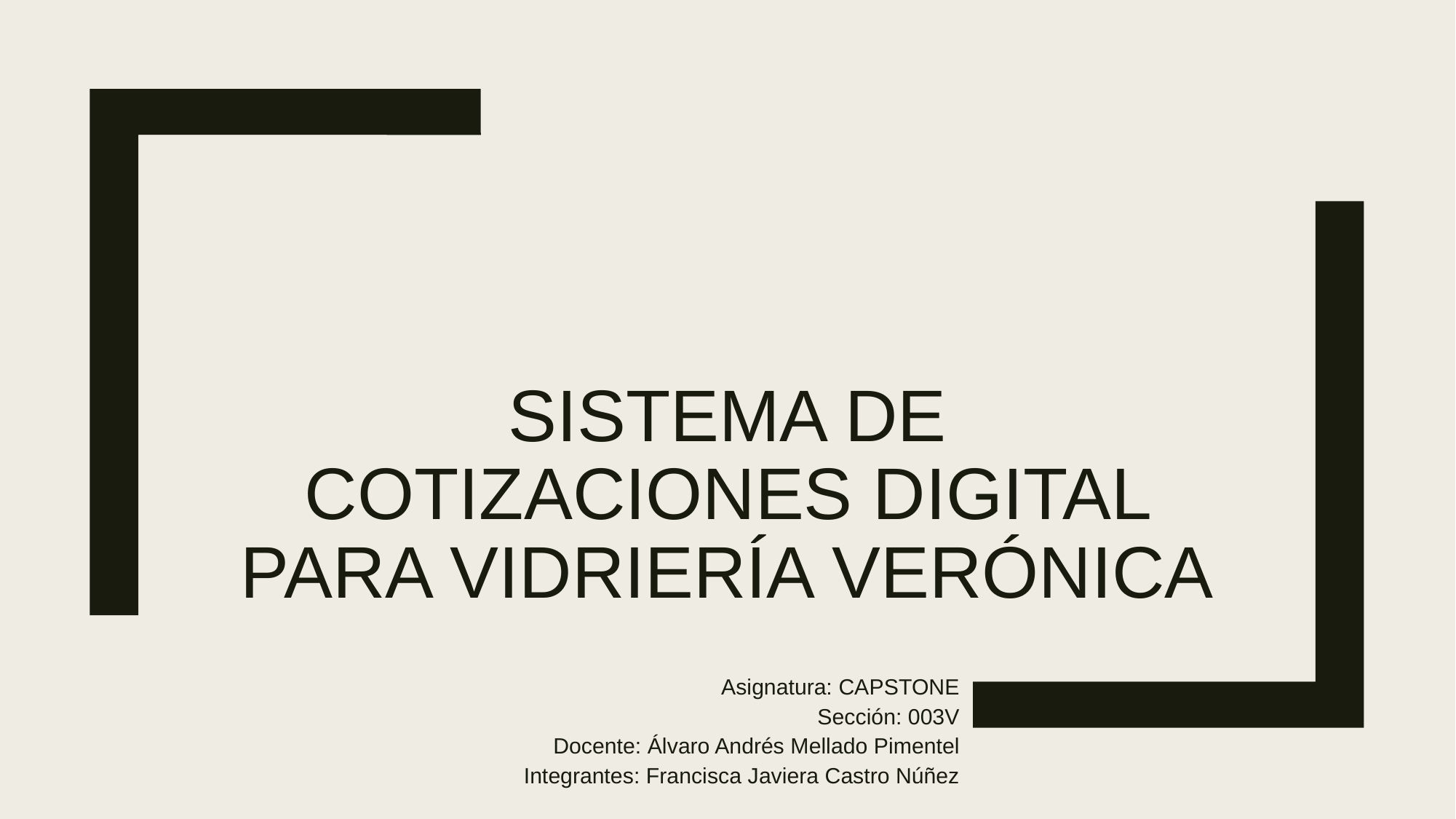

# Sistema de Cotizaciones Digital para Vidriería Verónica
Asignatura: CAPSTONE
Sección: 003V
Docente: Álvaro Andrés Mellado Pimentel
Integrantes: Francisca Javiera Castro Núñez